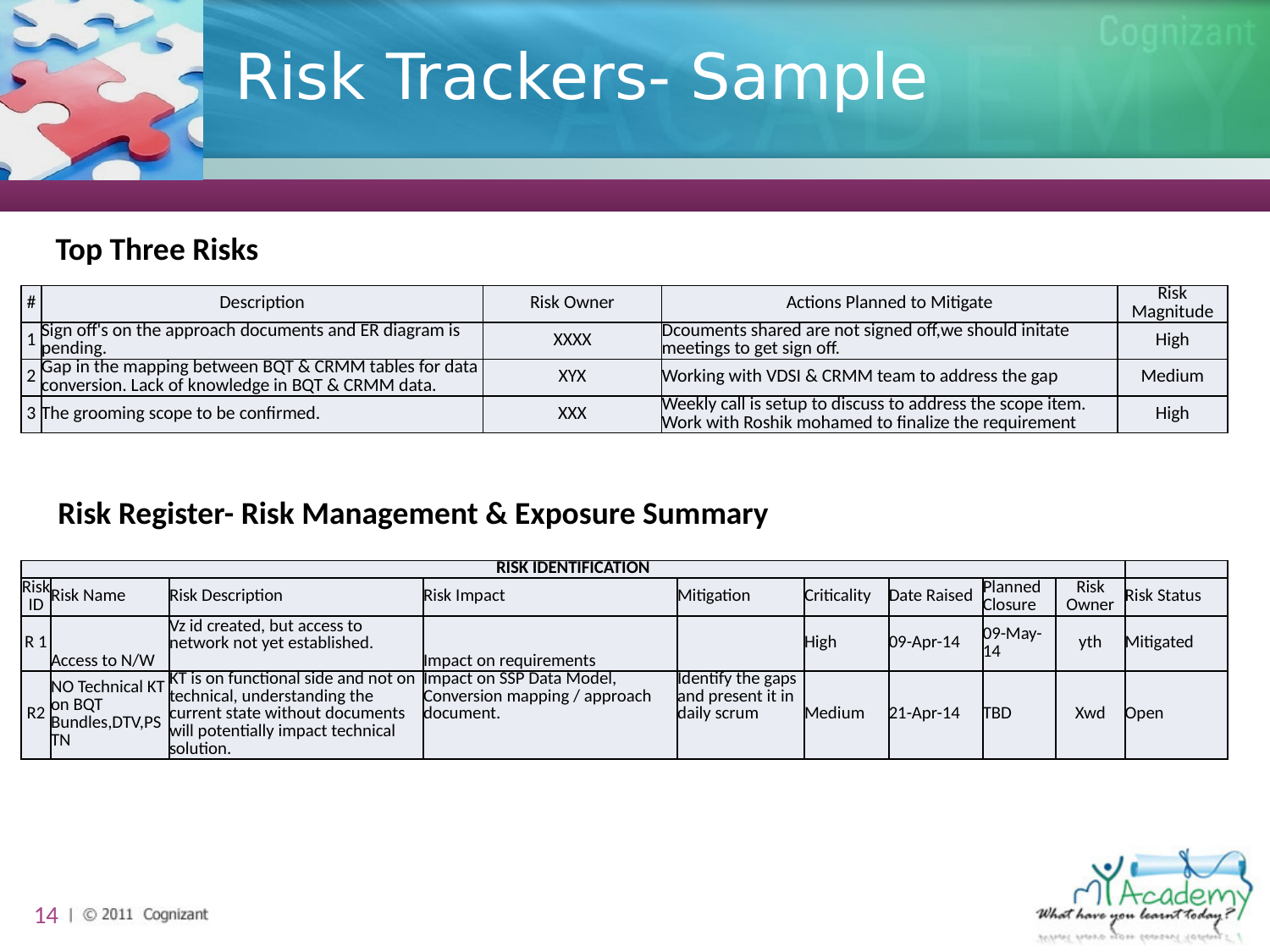

# Risk Trackers- Sample
Top Three Risks
| # | Description | Risk Owner | Actions Planned to Mitigate | Risk Magnitude |
| --- | --- | --- | --- | --- |
| 1 | Sign off's on the approach documents and ER diagram is pending. | XXXX | Dcouments shared are not signed off,we should initate meetings to get sign off. | High |
| 2 | Gap in the mapping between BQT & CRMM tables for data conversion. Lack of knowledge in BQT & CRMM data. | XYX | Working with VDSI & CRMM team to address the gap | Medium |
| 3 | The grooming scope to be confirmed. | XXX | Weekly call is setup to discuss to address the scope item. Work with Roshik mohamed to finalize the requirement | High |
Risk Register- Risk Management & Exposure Summary
| RISK IDENTIFICATION |  |  |  |  |  |  |  |  |  |
| --- | --- | --- | --- | --- | --- | --- | --- | --- | --- |
| Risk ID | Risk Name | Risk Description | Risk Impact | Mitigation | Criticality | Date Raised | Planned Closure | Risk Owner | Risk Status |
| R 1 | Access to N/W | Vz id created, but access to network not yet established. | Impact on requirements |  | High | 09-Apr-14 | 09-May-14 | yth | Mitigated |
| R2 | NO Technical KT on BQT Bundles,DTV,PSTN | KT is on functional side and not on technical, understanding the current state without documents will potentially impact technical solution. | Impact on SSP Data Model, Conversion mapping / approach document. | Identify the gaps and present it in daily scrum | Medium | 21-Apr-14 | TBD | Xwd | Open |
14